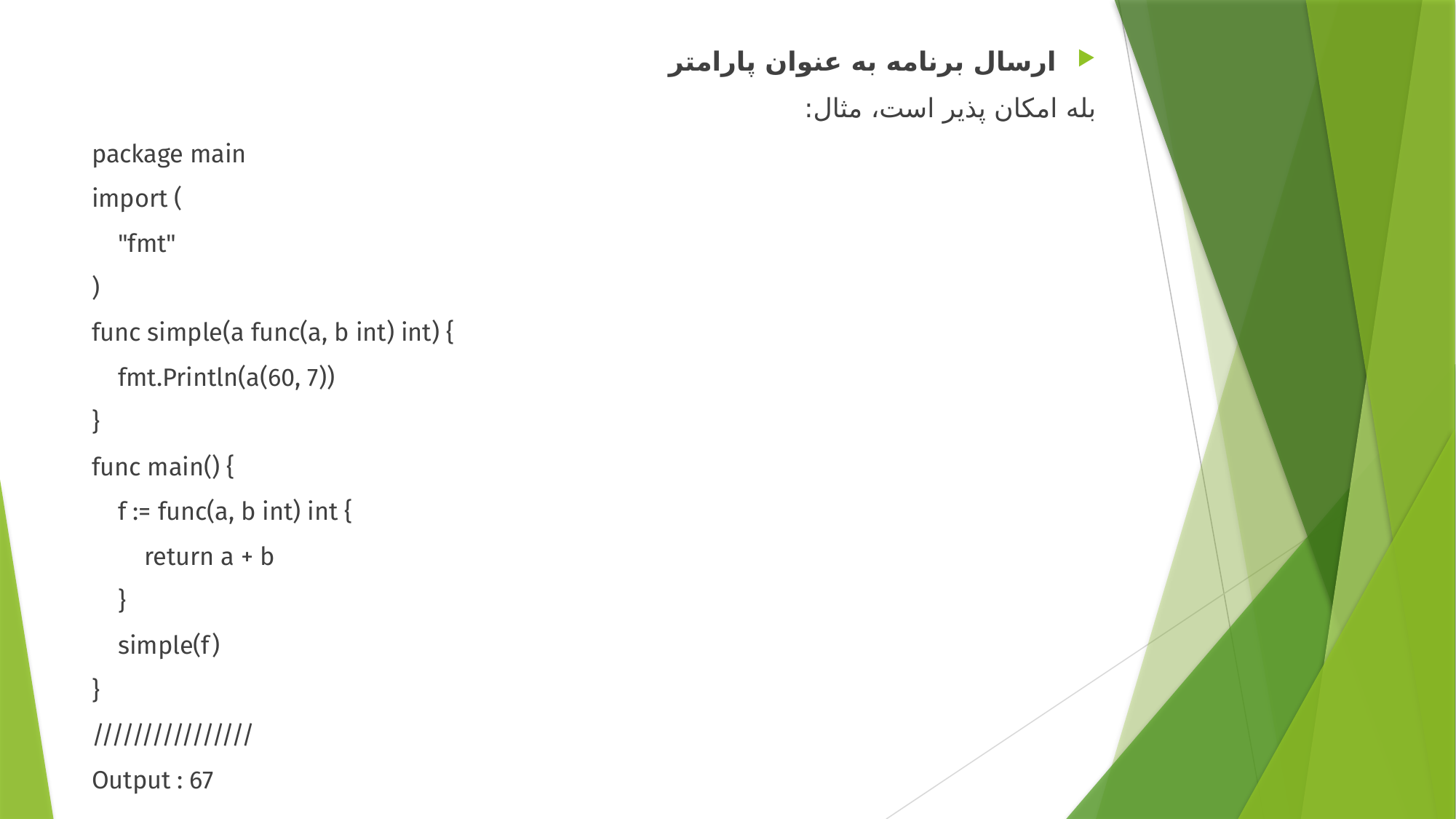

ارسال برنامه به عنوان پارامتر
بله امکان پذیر است، مثال:
package main
import (
    "fmt"
)
func simple(a func(a, b int) int) {
    fmt.Println(a(60, 7))
}
func main() {
    f := func(a, b int) int {
        return a + b
    }
    simple(f)
}
////////////////
Output : 67